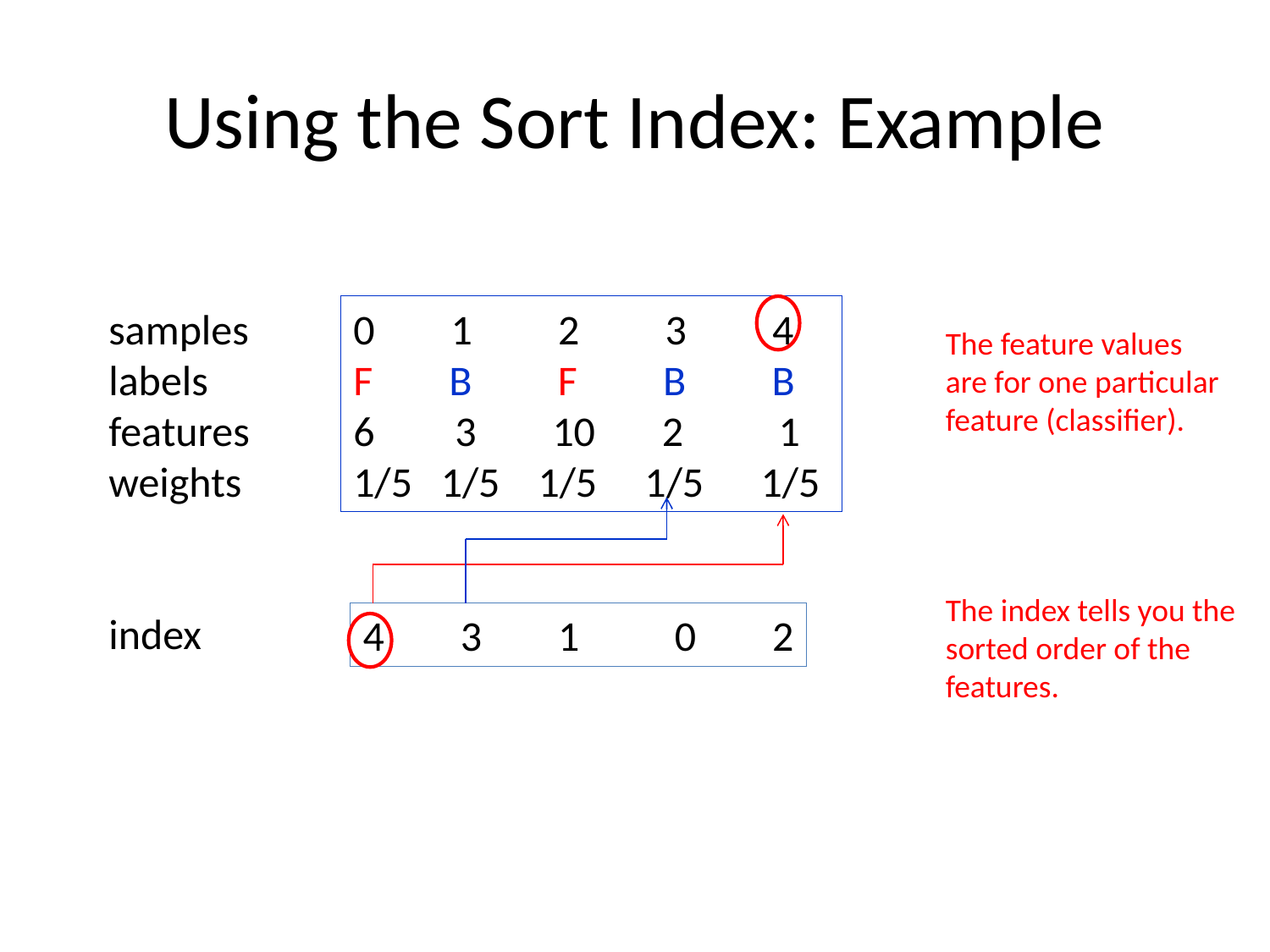

# Using the Sort Index: Example
samples
labels
features
weights

index

0        1         2         3         4
F        B         F         B         B
    3        10       2          1
1/5   1/5    1/5     1/5      1/5

The feature values
are for one particular
feature (classifier).

The index tells you the
sorted order of the
features.
4        3        1          0        2